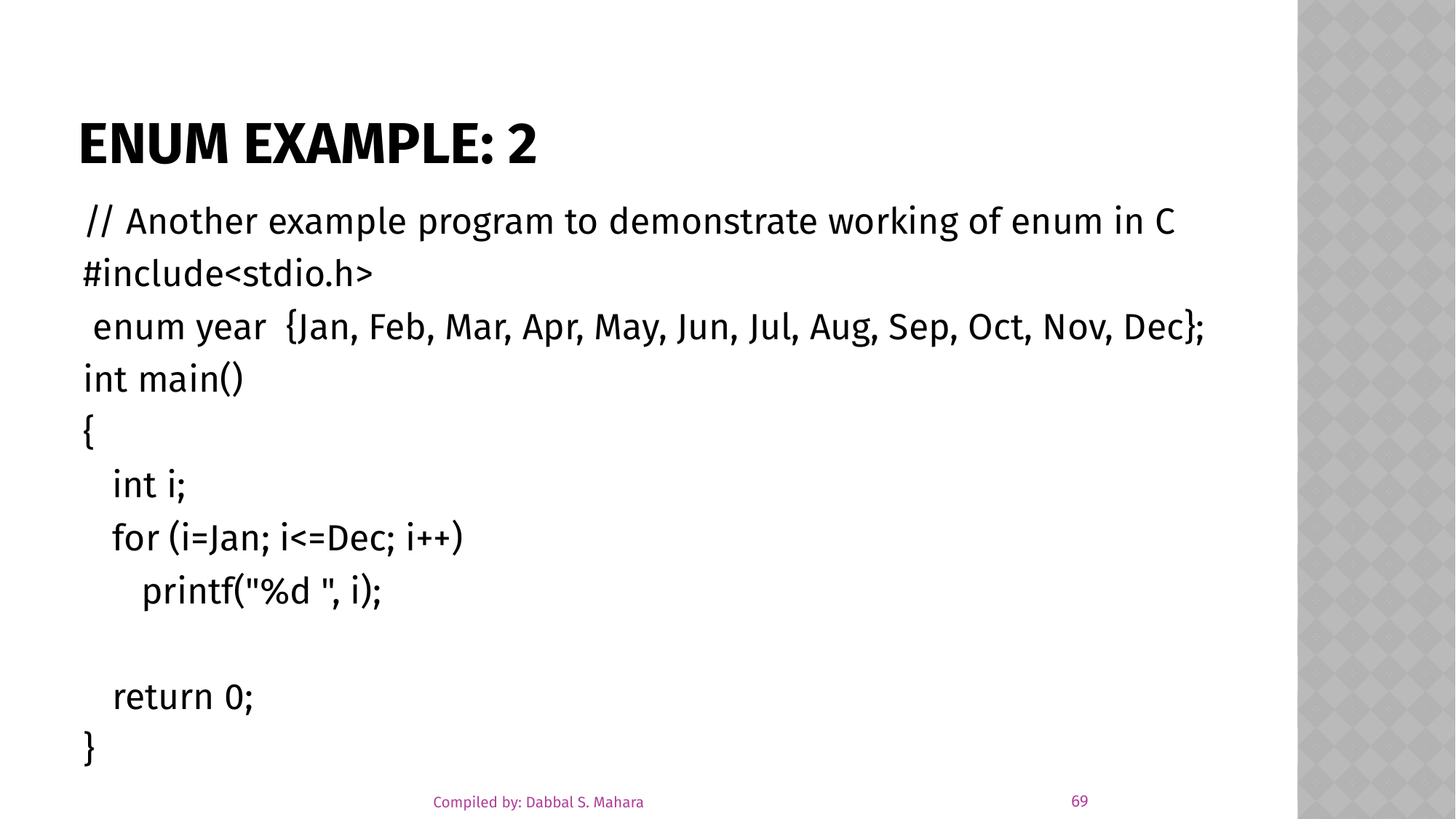

# Enum Example: 2
// Another example program to demonstrate working of enum in C
#include<stdio.h>
 enum year  {Jan, Feb, Mar, Apr, May, Jun, Jul, Aug, Sep, Oct, Nov, Dec};
int main()
{
   int i;
   for (i=Jan; i<=Dec; i++)
      printf("%d ", i);

   return 0;
}
69
Compiled by: Dabbal S. Mahara